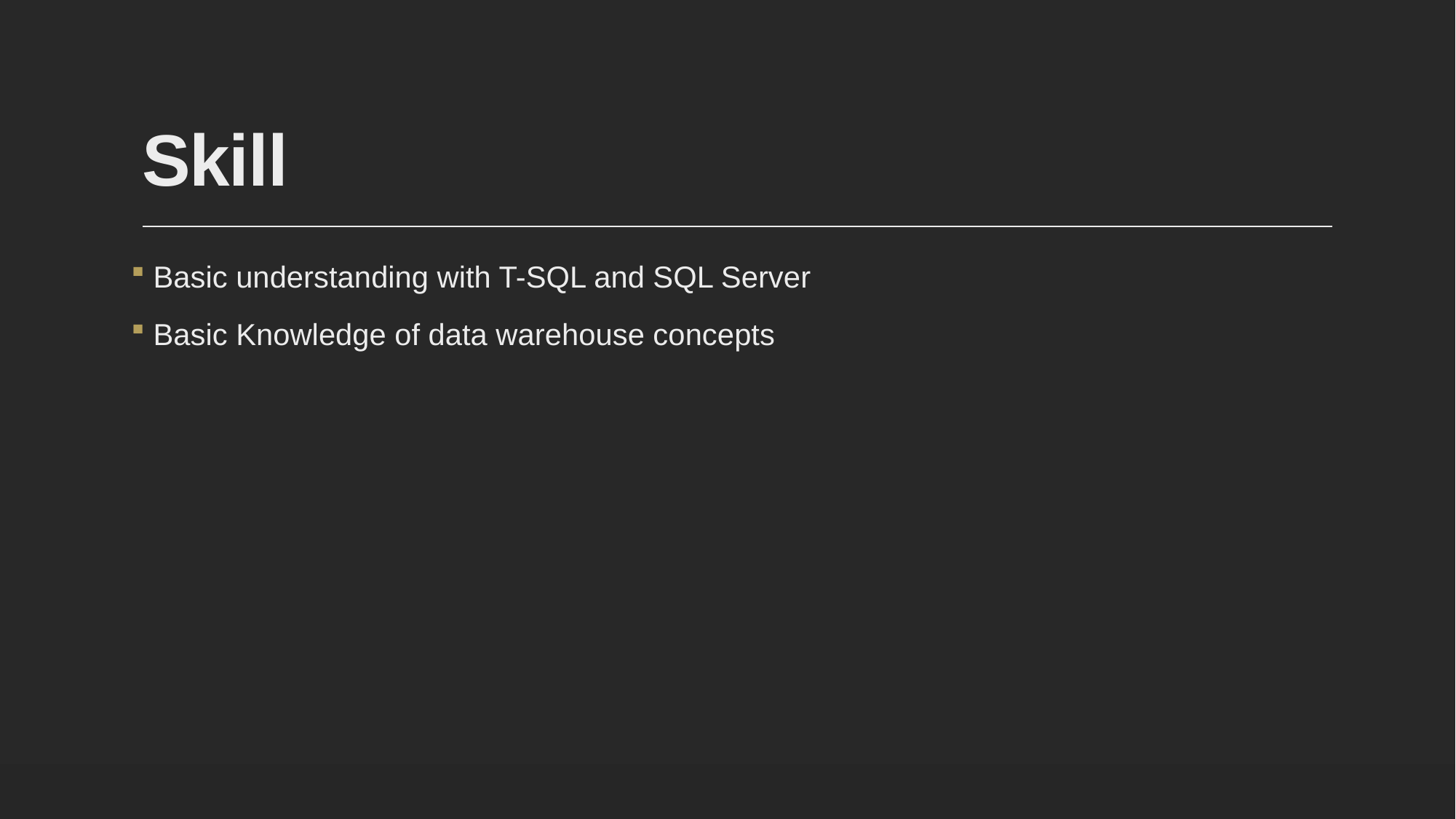

# Skill
 Basic understanding with T-SQL and SQL Server
 Basic Knowledge of data warehouse concepts